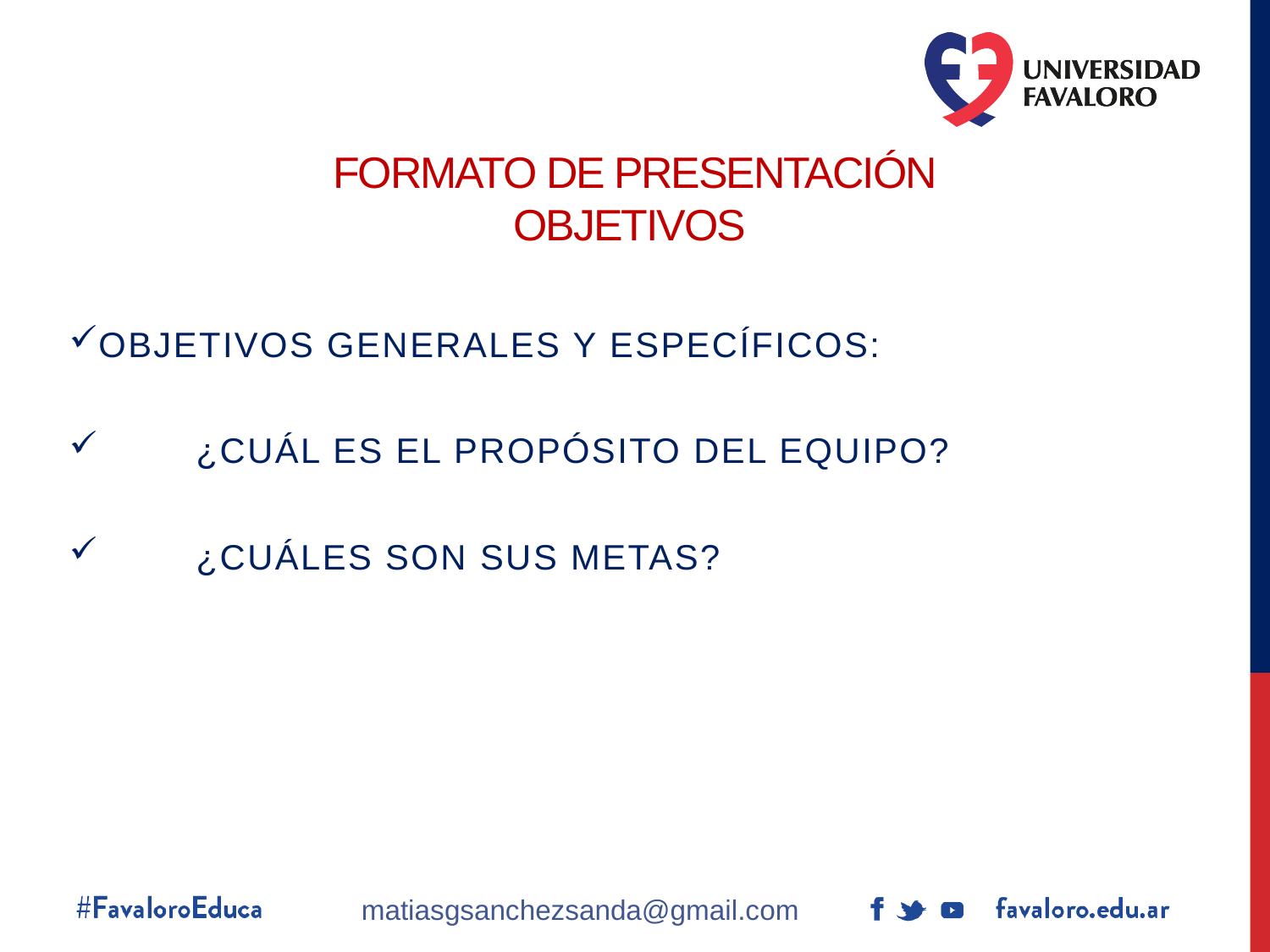

# Formato de Presentación objetivos
Objetivos generales y específicos:

	¿Cuál es el propósito del equipo?

	¿Cuáles son sus metas?

matiasgsanchezsanda@gmail.com